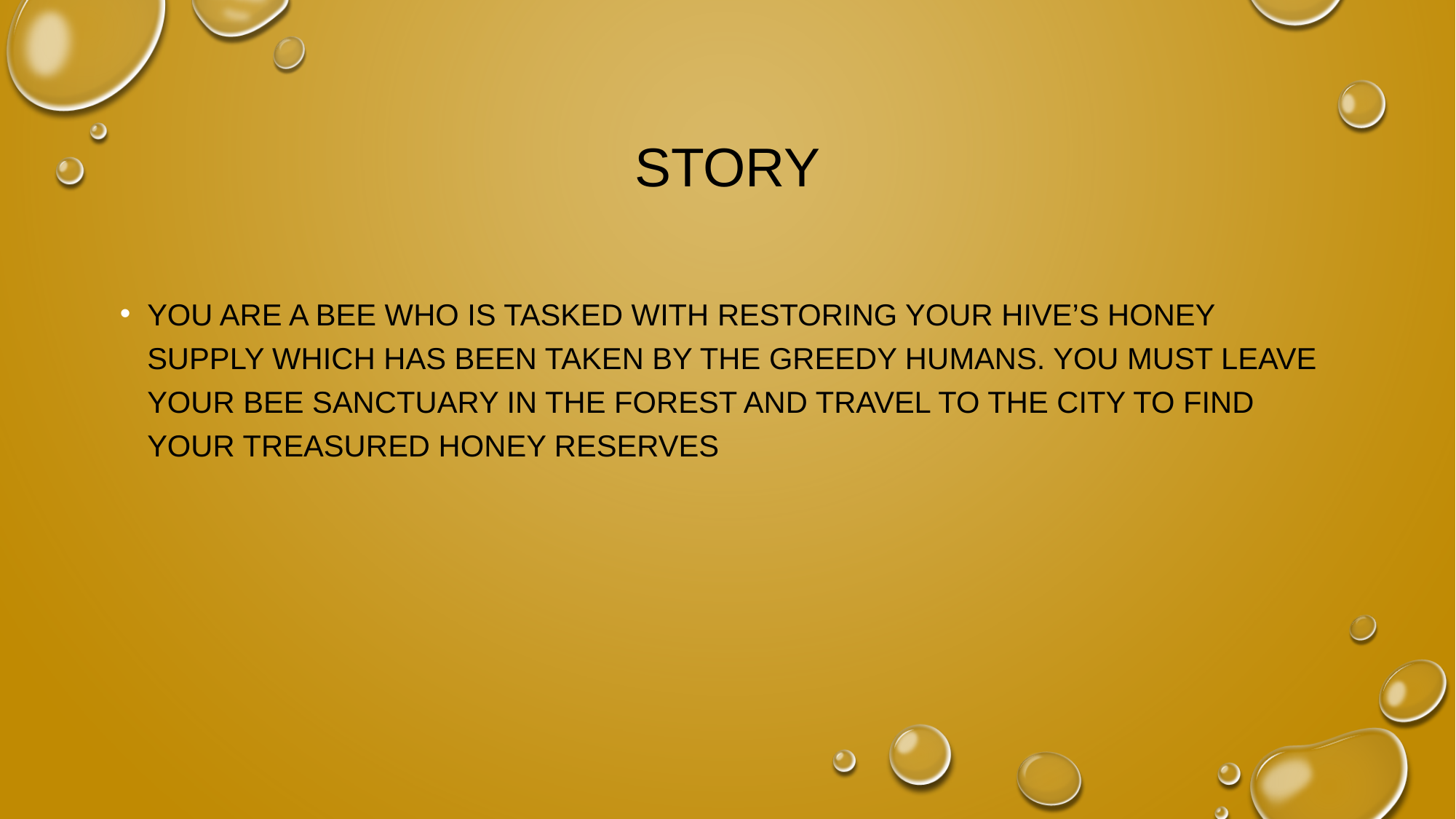

# story
You are a bee who is tasked with restoring your hive’s honey supply which has been taken by the greedy humans. You must leave your bee sanctuary in the forest and travel to the city to find your treasured honey reserves